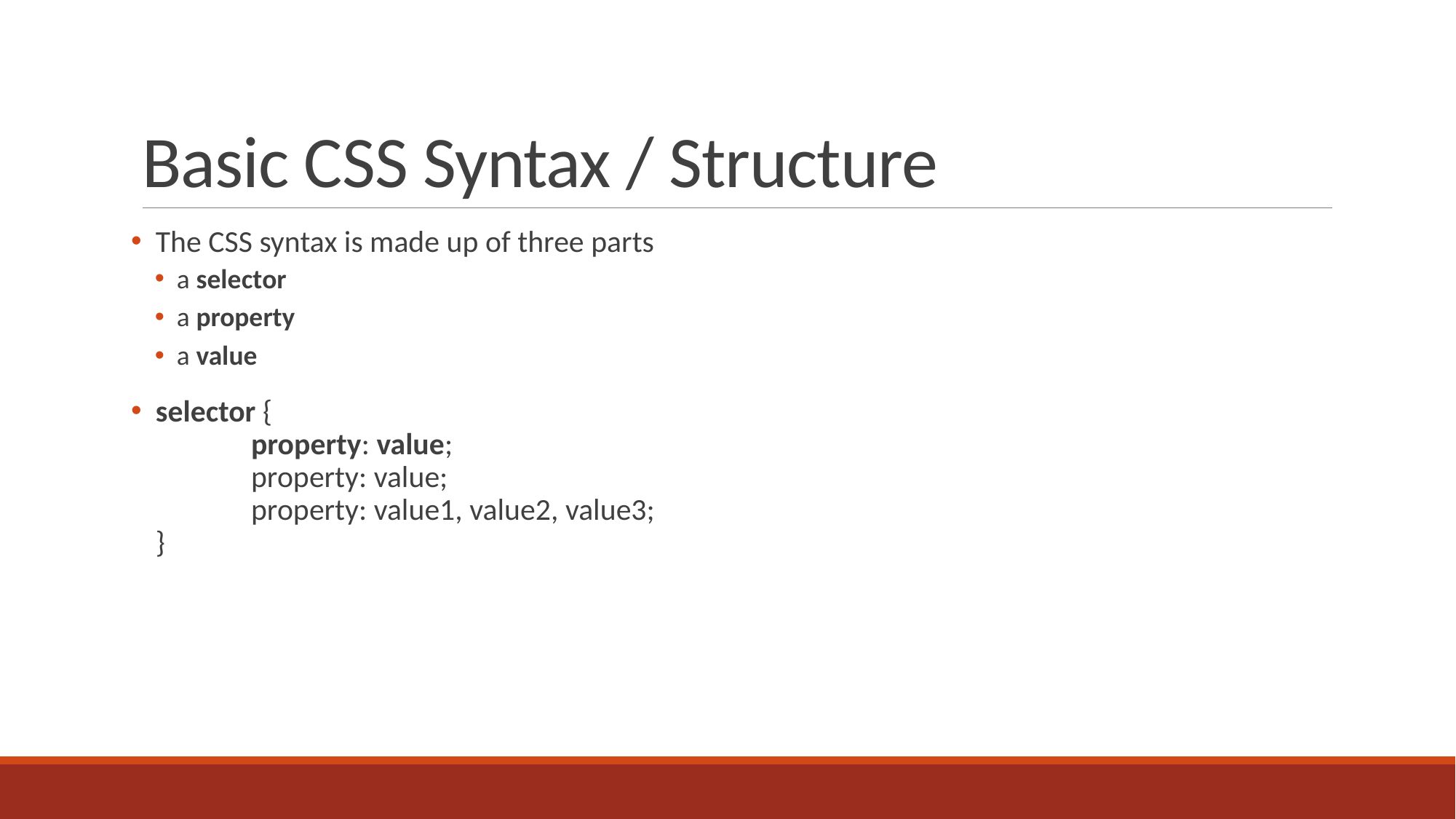

# Basic CSS Syntax / Structure
  The CSS syntax is made up of three parts
a selector
a property
a value
  selector { 
	property: value;
	property: value;
	property: value1, value2, value3;
  }